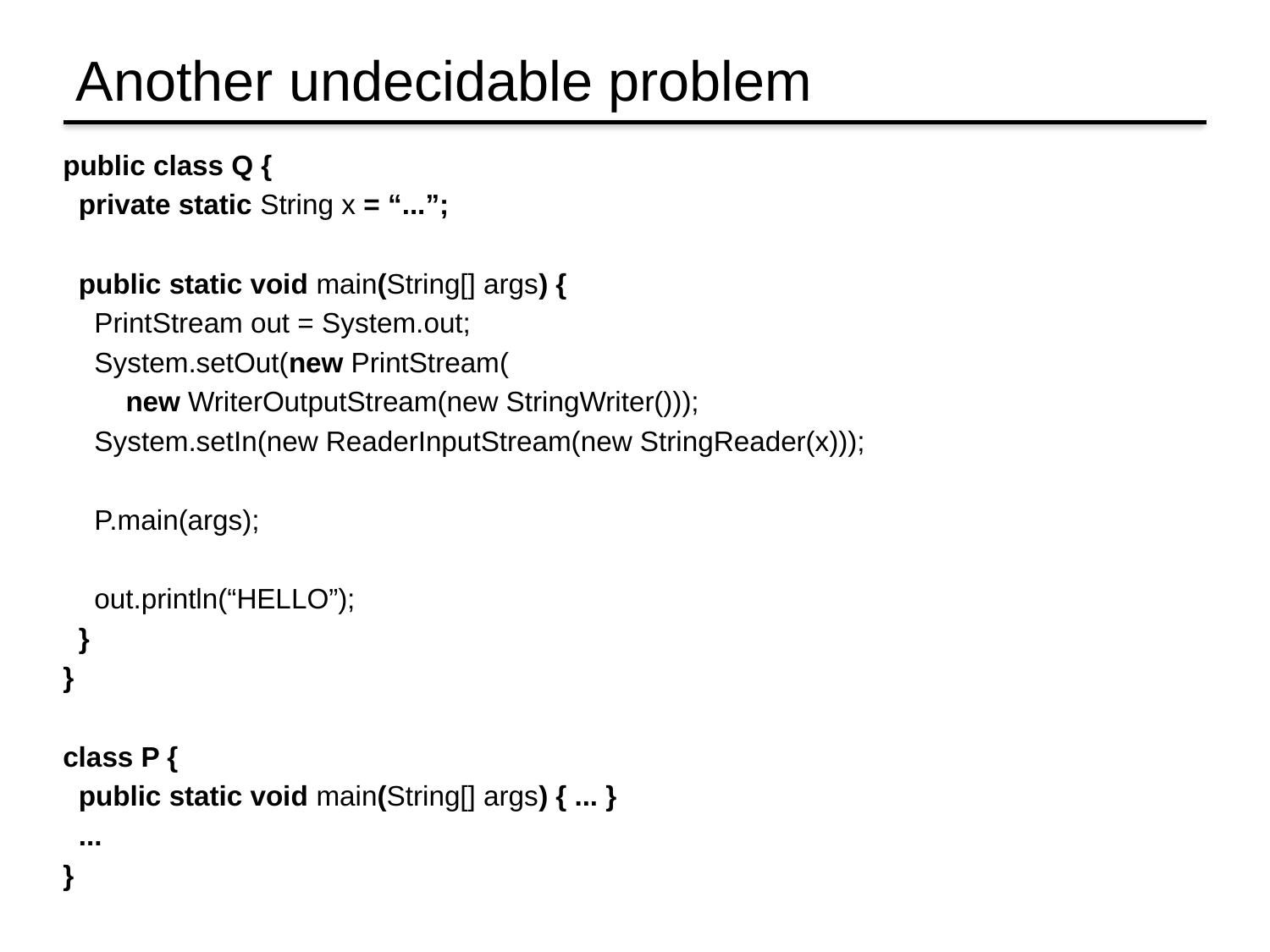

# Another undecidable problem
public class Q {
  private static String x = “...”;

  public static void main(String[] args) {
    PrintStream out = System.out;
    System.setOut(new PrintStream(
        new WriterOutputStream(new StringWriter()));
    System.setIn(new ReaderInputStream(new StringReader(x)));

    P.main(args);

    out.println(“HELLO”);
  }
}

class P {
  public static void main(String[] args) { ... }
  ...
}